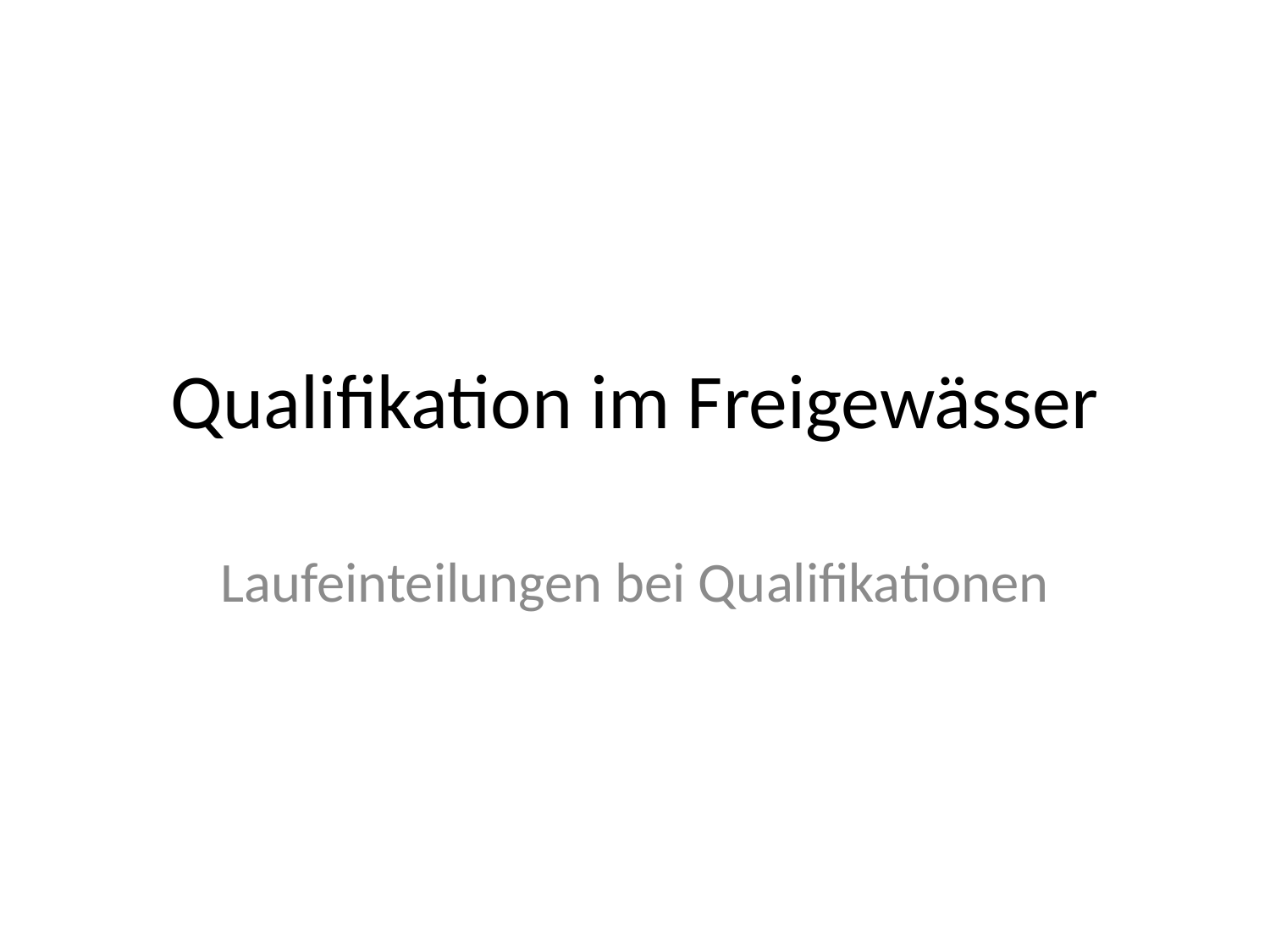

# Qualifikation im Freigewässer
Laufeinteilungen bei Qualifikationen